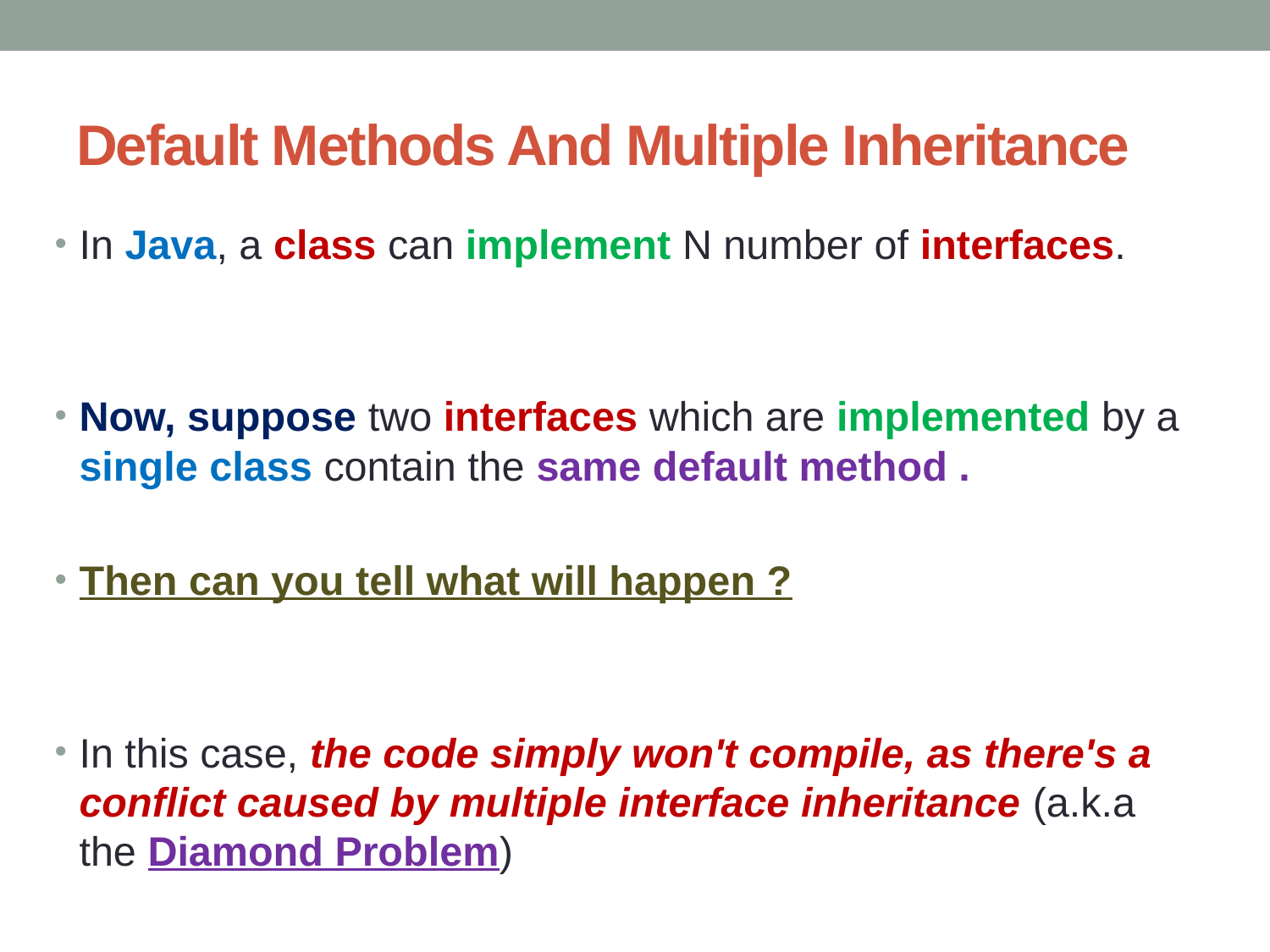

# Default Methods And Multiple Inheritance
In Java, a class can implement N number of interfaces.

Now, suppose two interfaces which are implemented by a single class contain the same default method .

Then can you tell what will happen ?

In this case, the code simply won't compile, as there's a conflict caused by multiple interface inheritance (a.k.a the Diamond Problem)